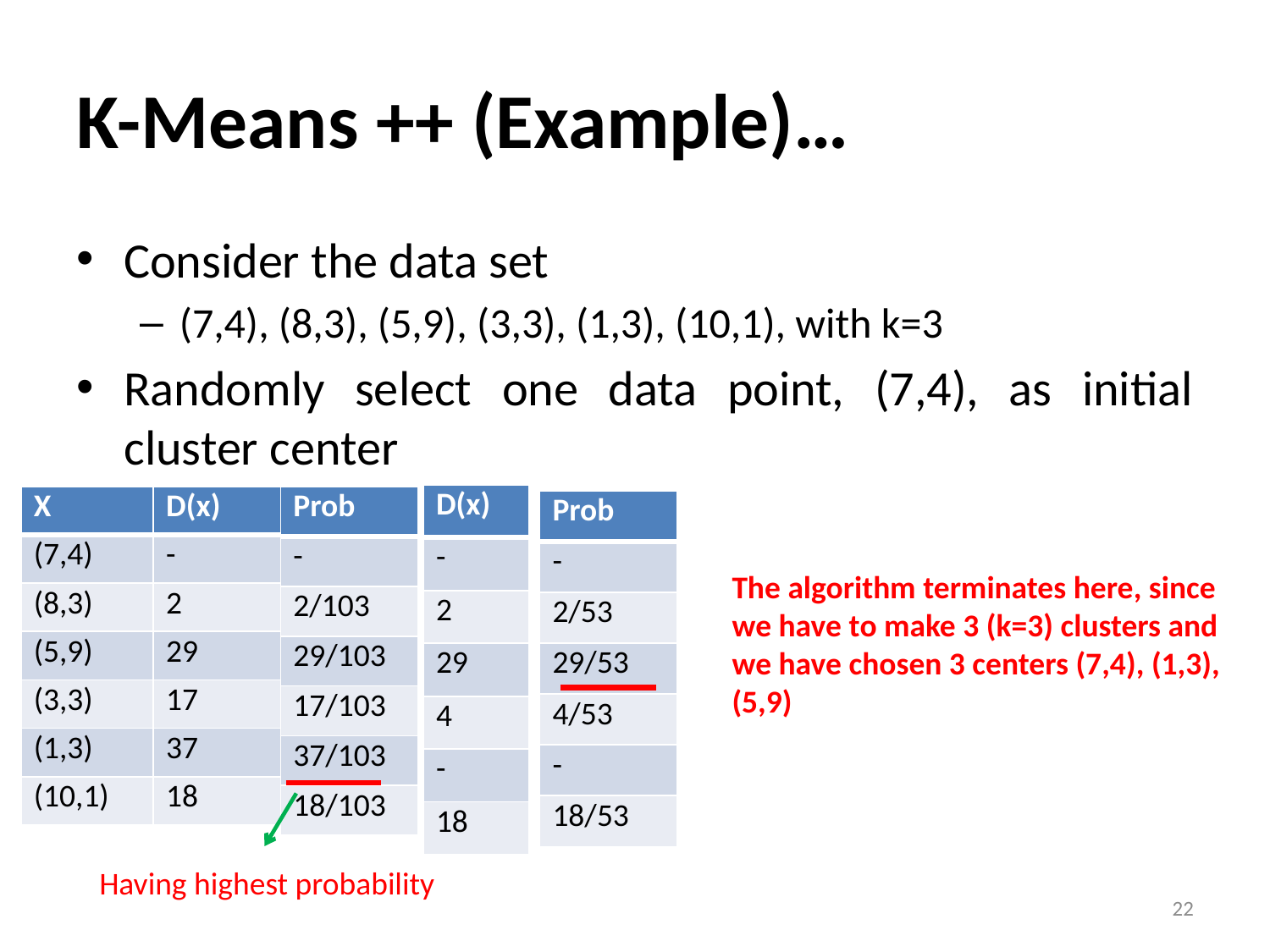

# K-Means ++ (Example)…
Consider the data set
(7,4), (8,3), (5,9), (3,3), (1,3), (10,1), with k=3
Randomly select one data point, (7,4), as initial cluster center

| D(x) |
| --- |
| - |
| 2 |
| 29 |
| 4 |
| - |
| 18 |
| X | D(x) |
| --- | --- |
| (7,4) | - |
| (8,3) | 2 |
| (5,9) | 29 |
| (3,3) | 17 |
| (1,3) | 37 |
| (10,1) | 18 |
| Prob |
| --- |
| - |
| 2/103 |
| 29/103 |
| 17/103 |
| 37/103 |
| 18/103 |
| Prob |
| --- |
| - |
| 2/53 |
| 29/53 |
| 4/53 |
| - |
| 18/53 |
The algorithm terminates here, since we have to make 3 (k=3) clusters and we have chosen 3 centers (7,4), (1,3), (5,9)
Having highest probability
22